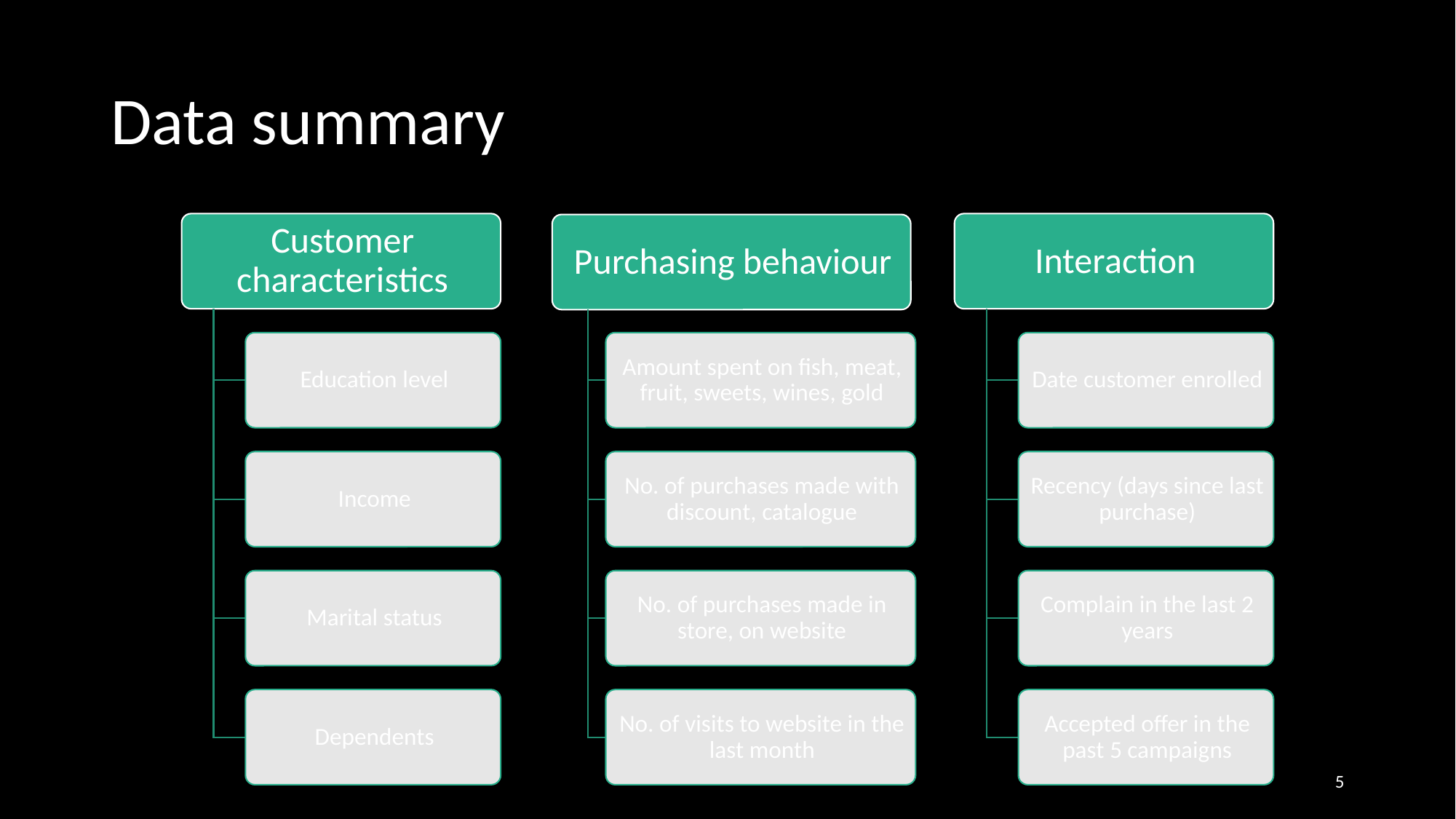

# Data summary
Customer characteristics
Education level
Income
Marital status
Dependents
Purchasing behaviour
Amount spent on fish, meat, fruit, sweets, wines, gold
No. of purchases made with discount, catalogue
No. of purchases made in store, on website
No. of visits to website in the last month
Interaction
Date customer enrolled
Recency (days since last purchase)
Complain in the last 2 years
Accepted offer in the past 5 campaigns
5